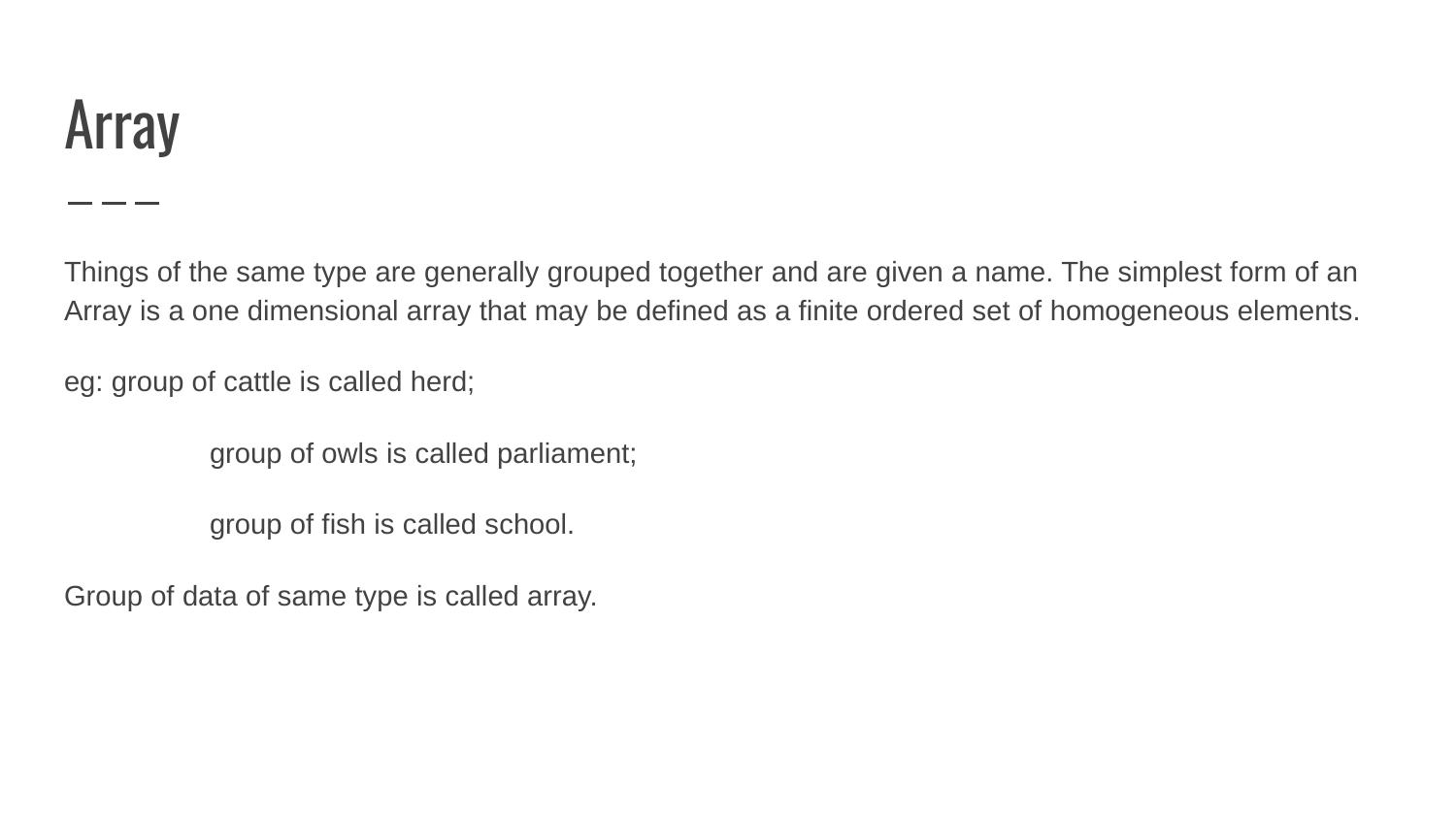

# Array
Things of the same type are generally grouped together and are given a name. The simplest form of an Array is a one dimensional array that may be defined as a finite ordered set of homogeneous elements.
eg: group of cattle is called herd;
   	group of owls is called parliament;
   	group of fish is called school.
Group of data of same type is called array.